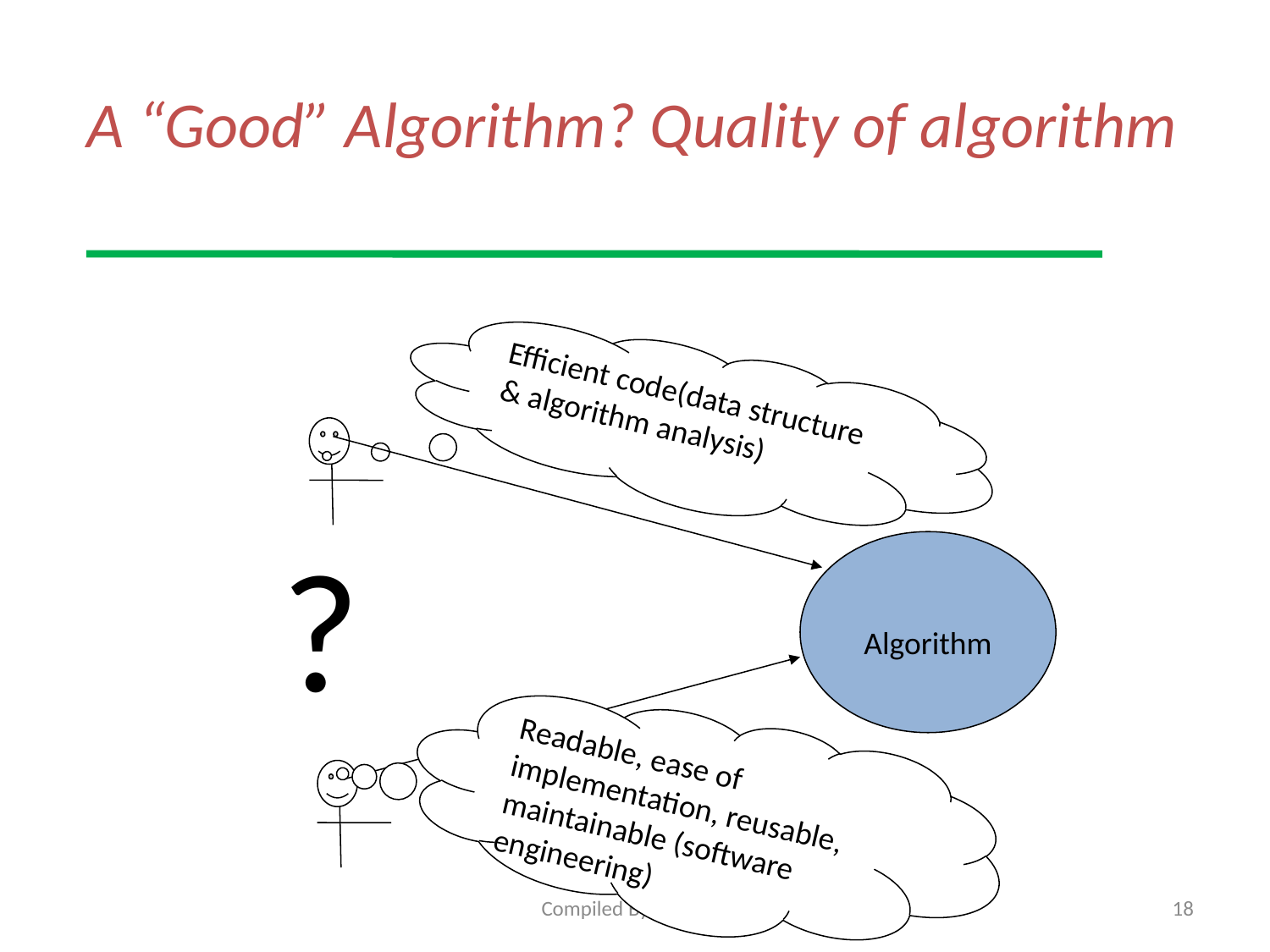

# A “Good” Algorithm? Quality of algorithm

Efficient code(data structure & algorithm analysis)

Algorithm
?
Readable, ease of implementation, reusable, maintainable (software engineering)

Compiled By Atnafu J.
18